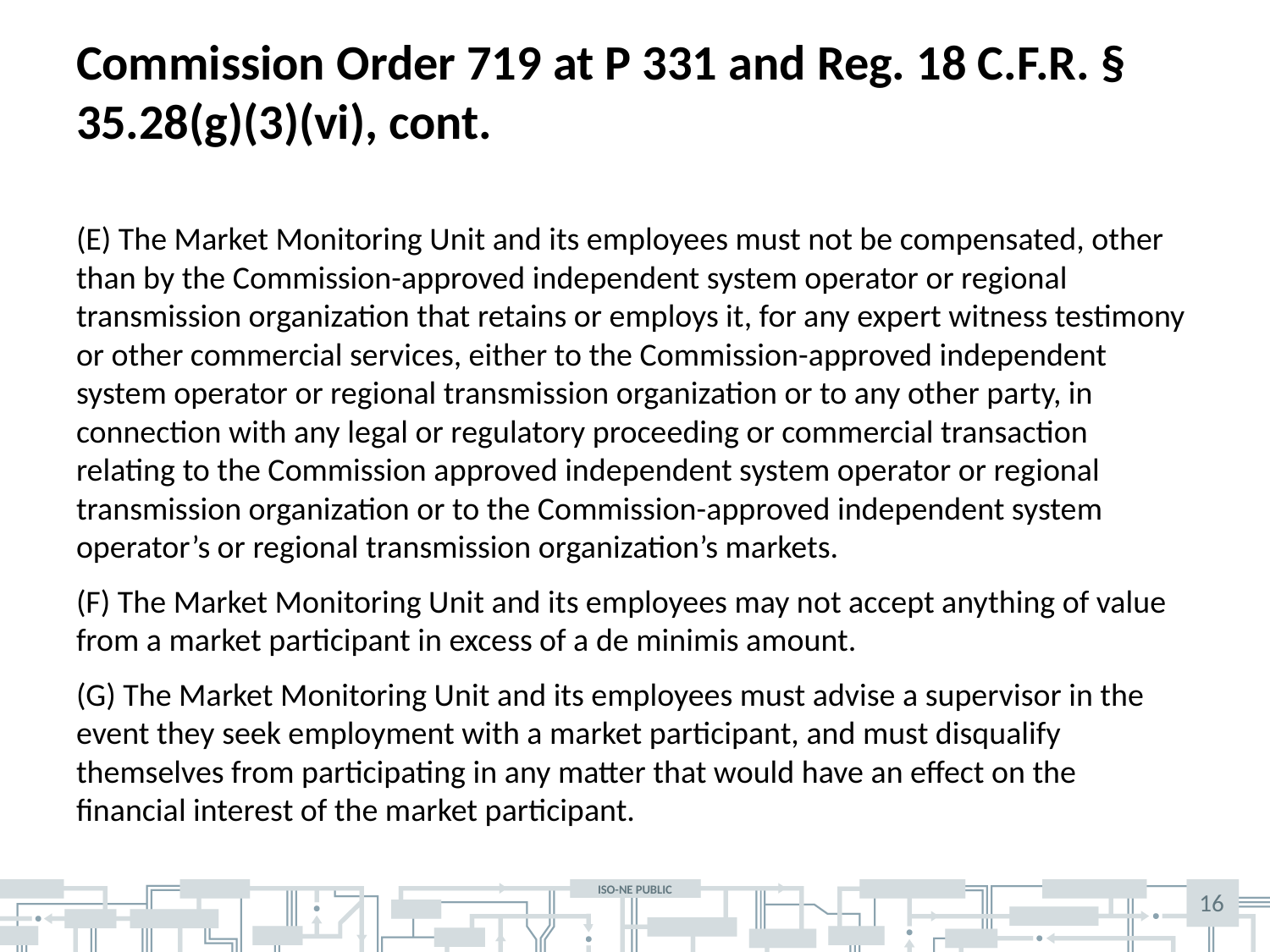

# Commission Order 719 at P 331 and Reg. 18 C.F.R. § 35.28(g)(3)(vi), cont.
(E) The Market Monitoring Unit and its employees must not be compensated, other than by the Commission-approved independent system operator or regional transmission organization that retains or employs it, for any expert witness testimony or other commercial services, either to the Commission-approved independent system operator or regional transmission organization or to any other party, in connection with any legal or regulatory proceeding or commercial transaction relating to the Commission approved independent system operator or regional transmission organization or to the Commission-approved independent system operator’s or regional transmission organization’s markets.
(F) The Market Monitoring Unit and its employees may not accept anything of value from a market participant in excess of a de minimis amount.
(G) The Market Monitoring Unit and its employees must advise a supervisor in the event they seek employment with a market participant, and must disqualify themselves from participating in any matter that would have an effect on the financial interest of the market participant.
16